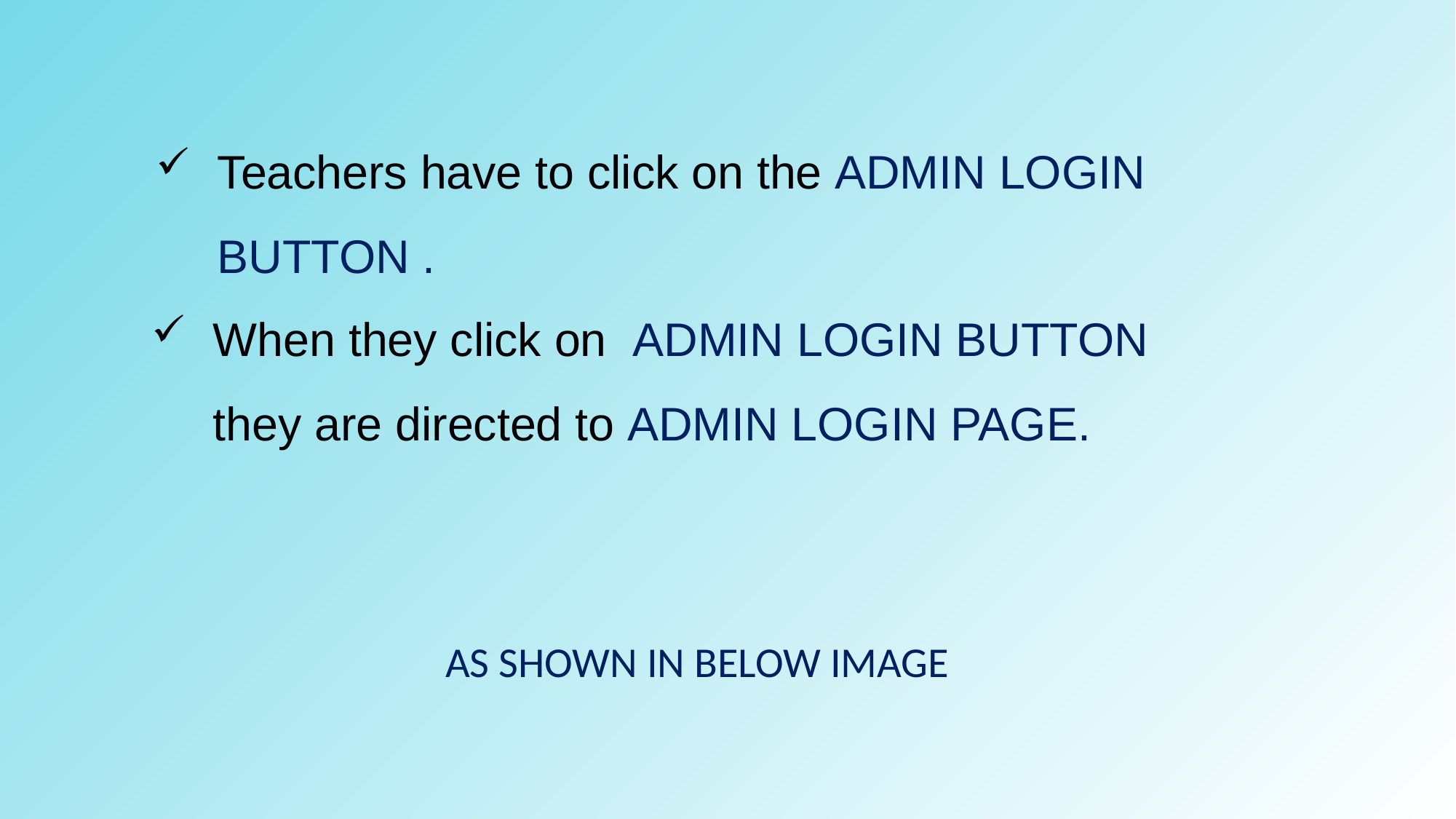

# Teachers have to click on the ADMIN LOGIN BUTTON .
When they click on  ADMIN LOGIN BUTTON they are directed to ADMIN LOGIN PAGE.
AS SHOWN IN BELOW IMAGE